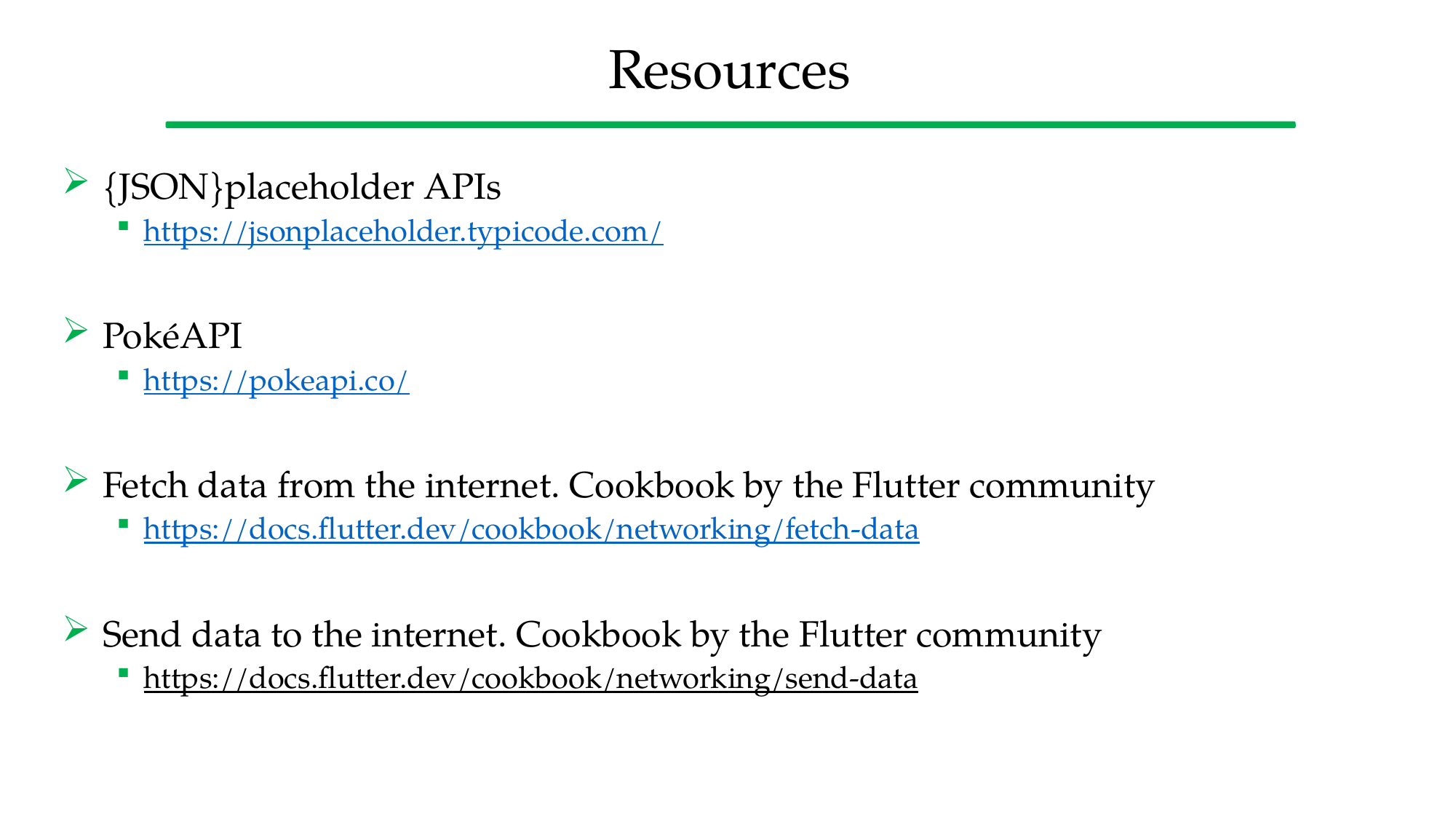

# Resources
{JSON}placeholder APIs
https://jsonplaceholder.typicode.com/

PokéAPI
https://pokeapi.co/

Fetch data from the internet. Cookbook by the Flutter community
https://docs.flutter.dev/cookbook/networking/fetch-data

Send data to the internet. Cookbook by the Flutter community
https://docs.flutter.dev/cookbook/networking/send-data